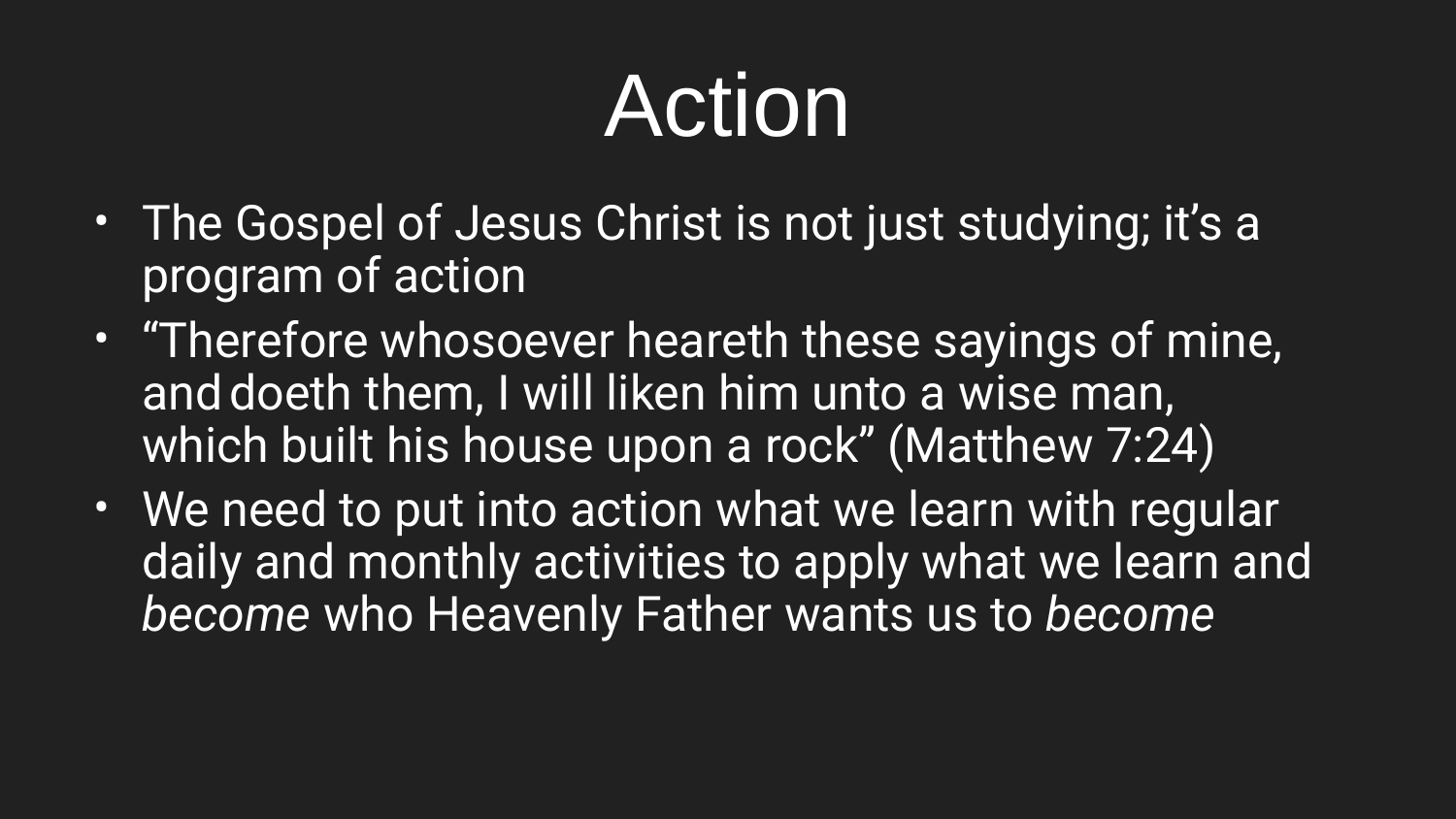

# Action
The Gospel of Jesus Christ is not just studying; it’s a program of action
“Therefore whosoever heareth these sayings of mine, and doeth them, I will liken him unto a wise man, which built his house upon a rock” (Matthew 7:24)
We need to put into action what we learn with regular daily and monthly activities to apply what we learn and become who Heavenly Father wants us to become